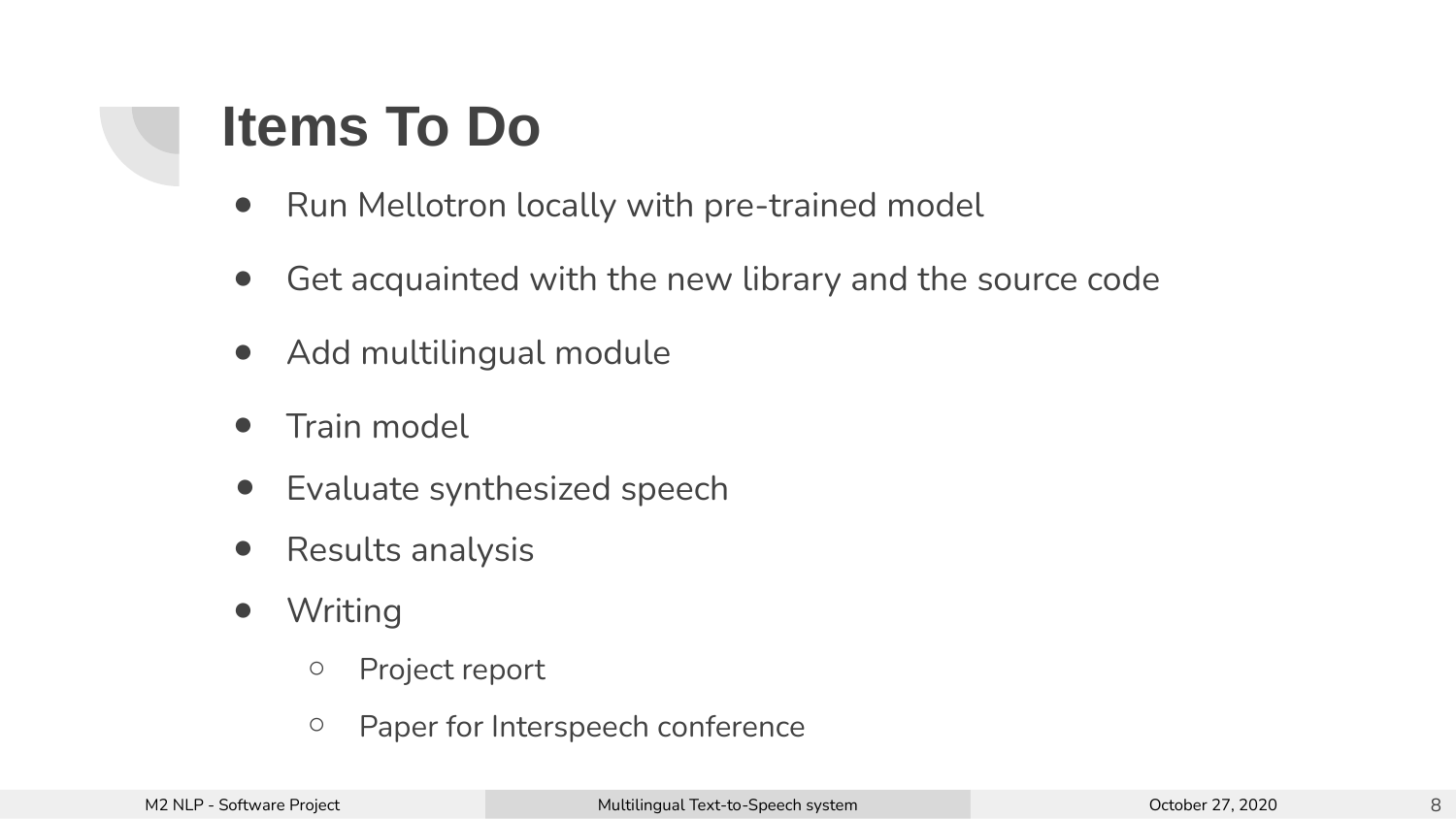

# Items To Do
Run Mellotron locally with pre-trained model
Get acquainted with the new library and the source code
Add multilingual module
Train model
Evaluate synthesized speech
Results analysis
Writing
Project report
Paper for Interspeech conference
8